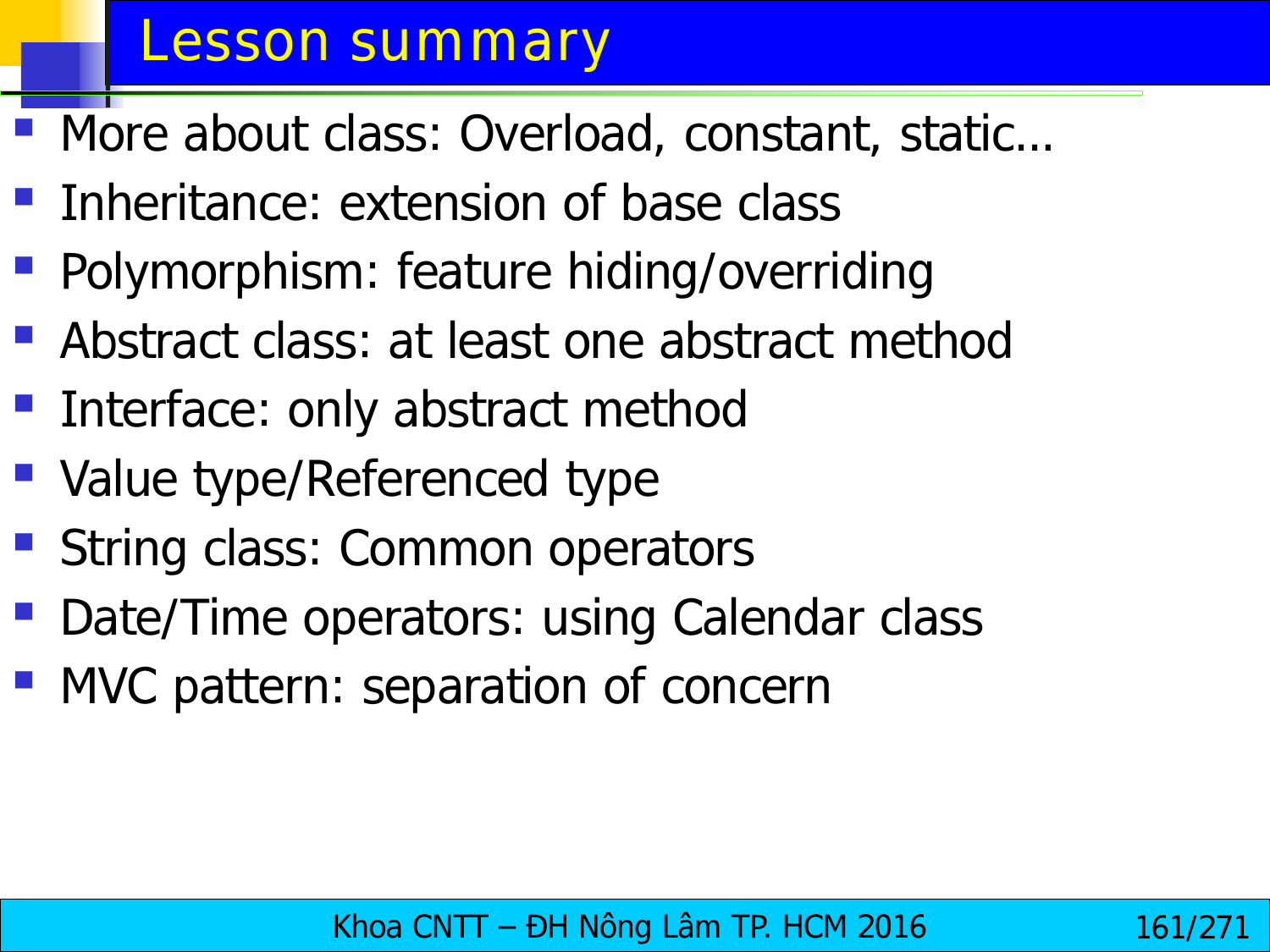

# Lesson summary
More about class: Overload, constant, static…
Inheritance: extension of base class
Polymorphism: feature hiding/overriding
Abstract class: at least one abstract method
Interface: only abstract method
Value type/Referenced type
String class: Common operators
Date/Time operators: using Calendar class
MVC pattern: separation of concern